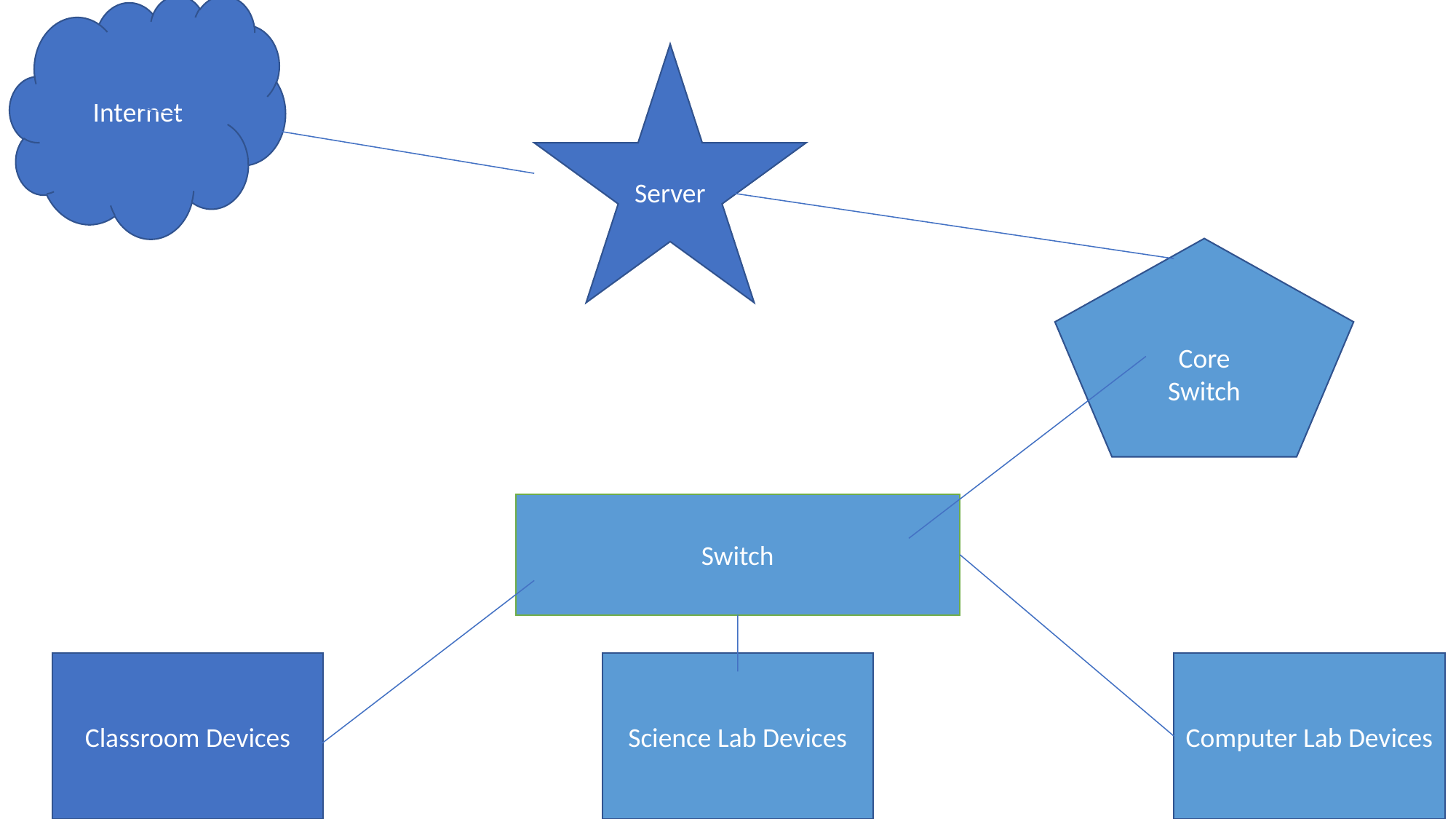

Internet
Server
Core
Switch
Switch
Computer Lab Devices
Classroom Devices
Science Lab Devices